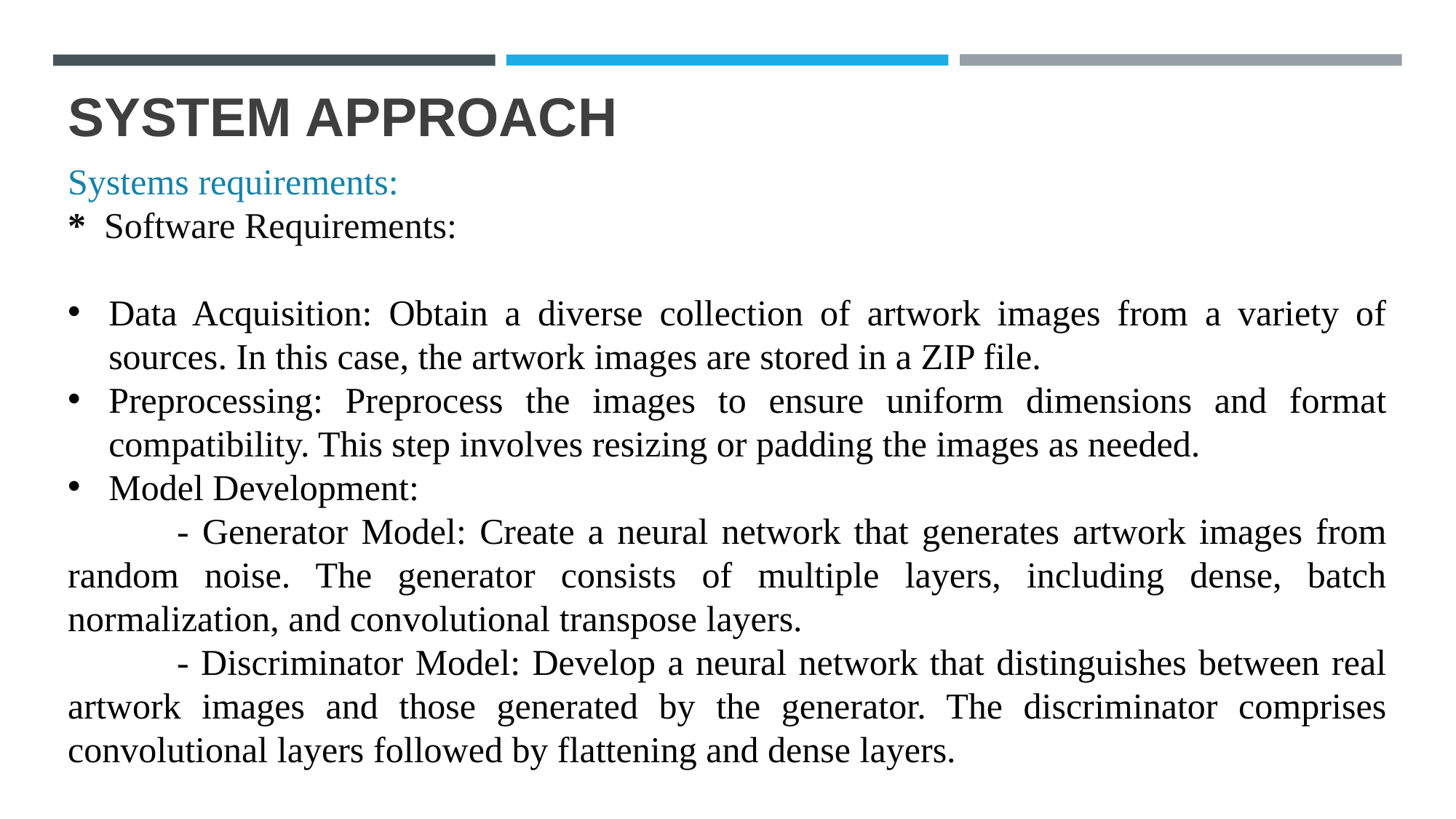

# SYSTEM APPROACH
Systems requirements:
*  Software Requirements:

Data Acquisition: Obtain a diverse collection of artwork images from a variety of sources. In this case, the artwork images are stored in a ZIP file.
Preprocessing: Preprocess the images to ensure uniform dimensions and format compatibility. This step involves resizing or padding the images as needed.
Model Development:
	- Generator Model: Create a neural network that generates artwork images from random noise. The generator consists of multiple layers, including dense, batch normalization, and convolutional transpose layers.
	- Discriminator Model: Develop a neural network that distinguishes between real artwork images and those generated by the generator. The discriminator comprises convolutional layers followed by flattening and dense layers.